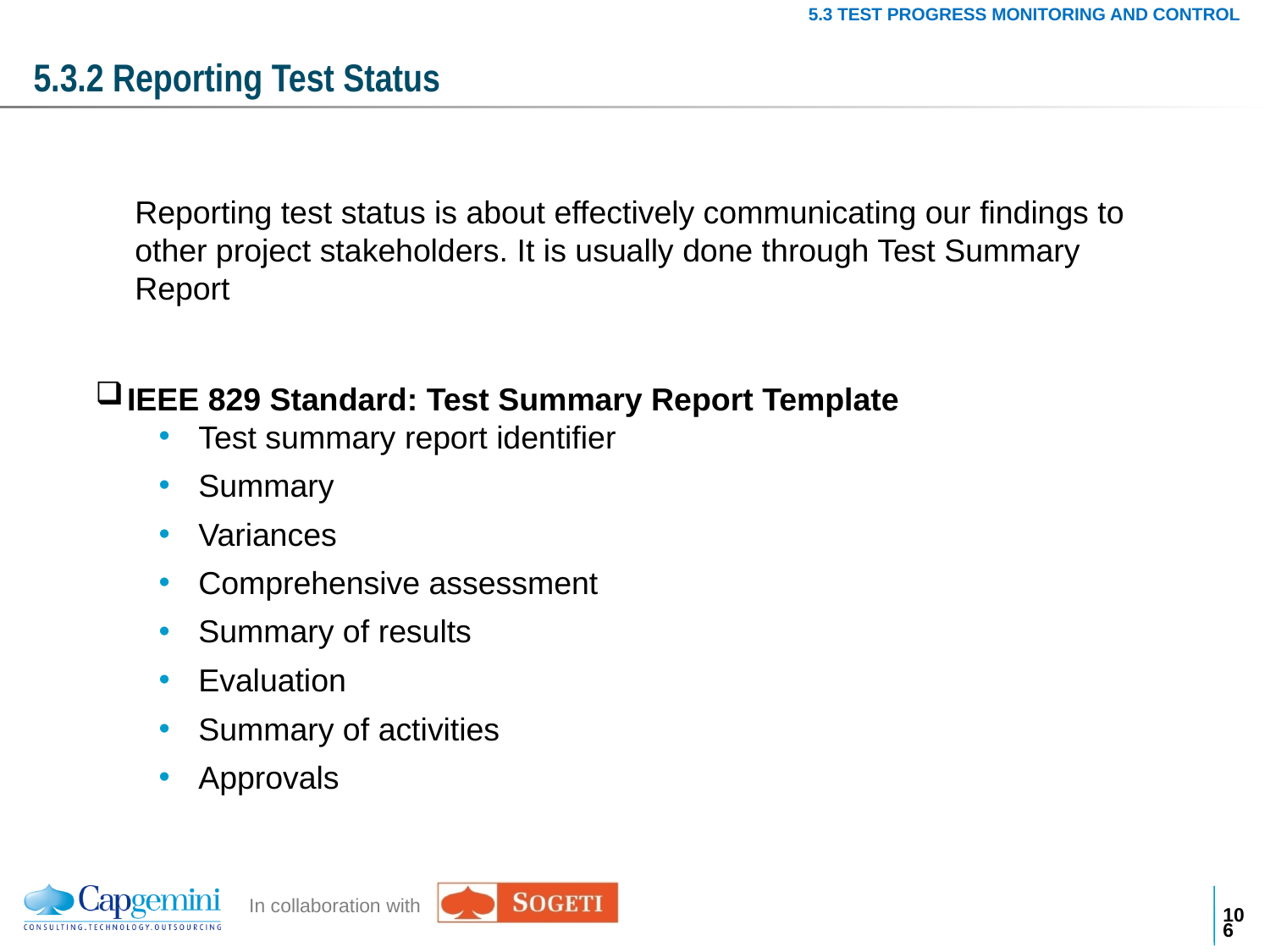

5.3 TEST PROGRESS MONITORING AND CONTROL
# 5.3.2 Reporting Test Status

	Reporting test status is about effectively communicating our findings to other project stakeholders. It is usually done through Test Summary Report

IEEE 829 Standard: Test Summary Report Template
Test summary report identifier
Summary
Variances
Comprehensive assessment
Summary of results
Evaluation
Summary of activities
Approvals

106